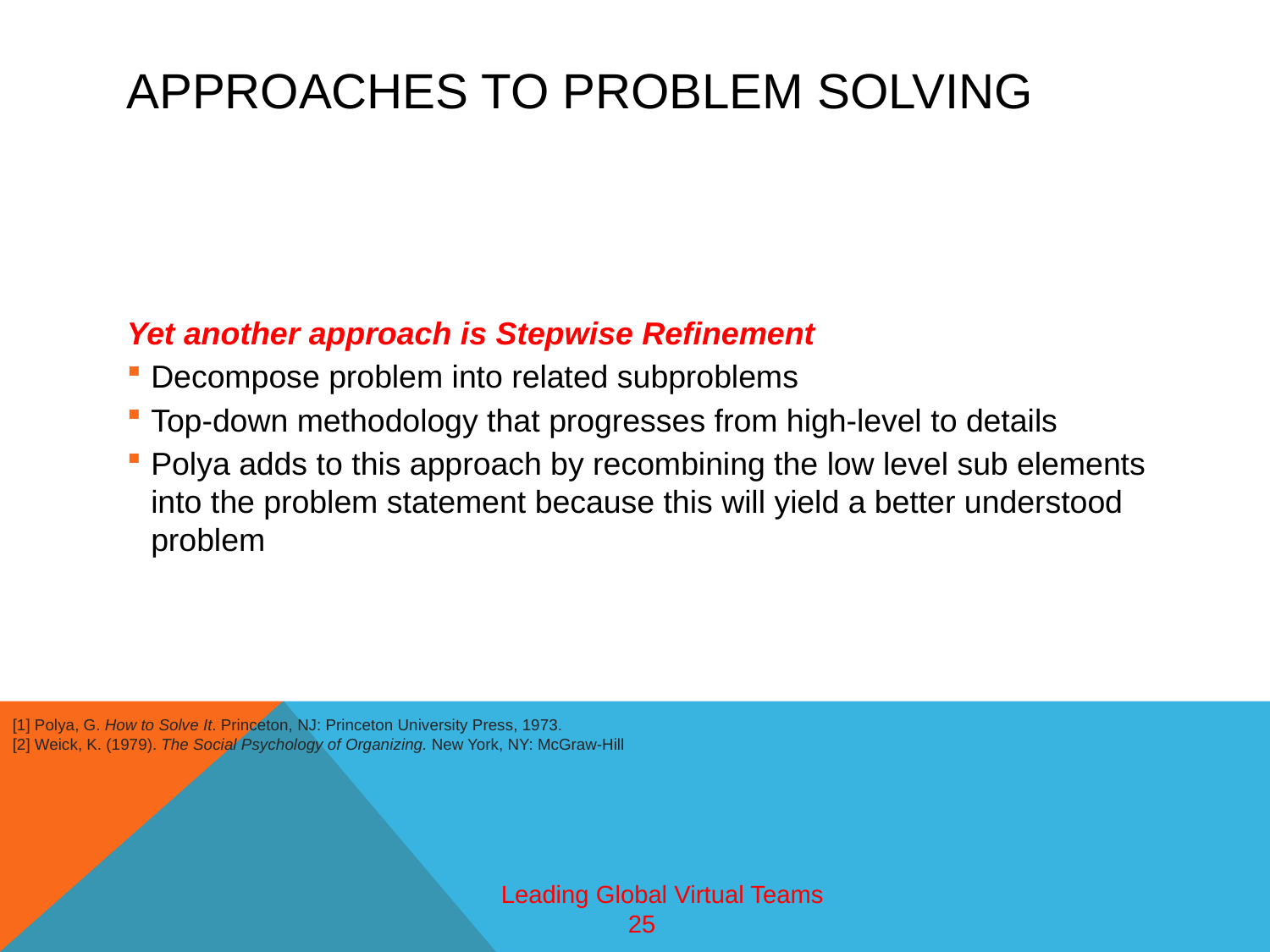

# Approaches to Problem solving
Yet another approach is Stepwise Refinement
Decompose problem into related subproblems
Top-down methodology that progresses from high-level to details
Polya adds to this approach by recombining the low level sub elements into the problem statement because this will yield a better understood problem

[1] Polya, G. How to Solve It. Princeton, NJ: Princeton University Press, 1973.
[2] Weick, K. (1979). The Social Psychology of Organizing. New York, NY: McGraw-Hill